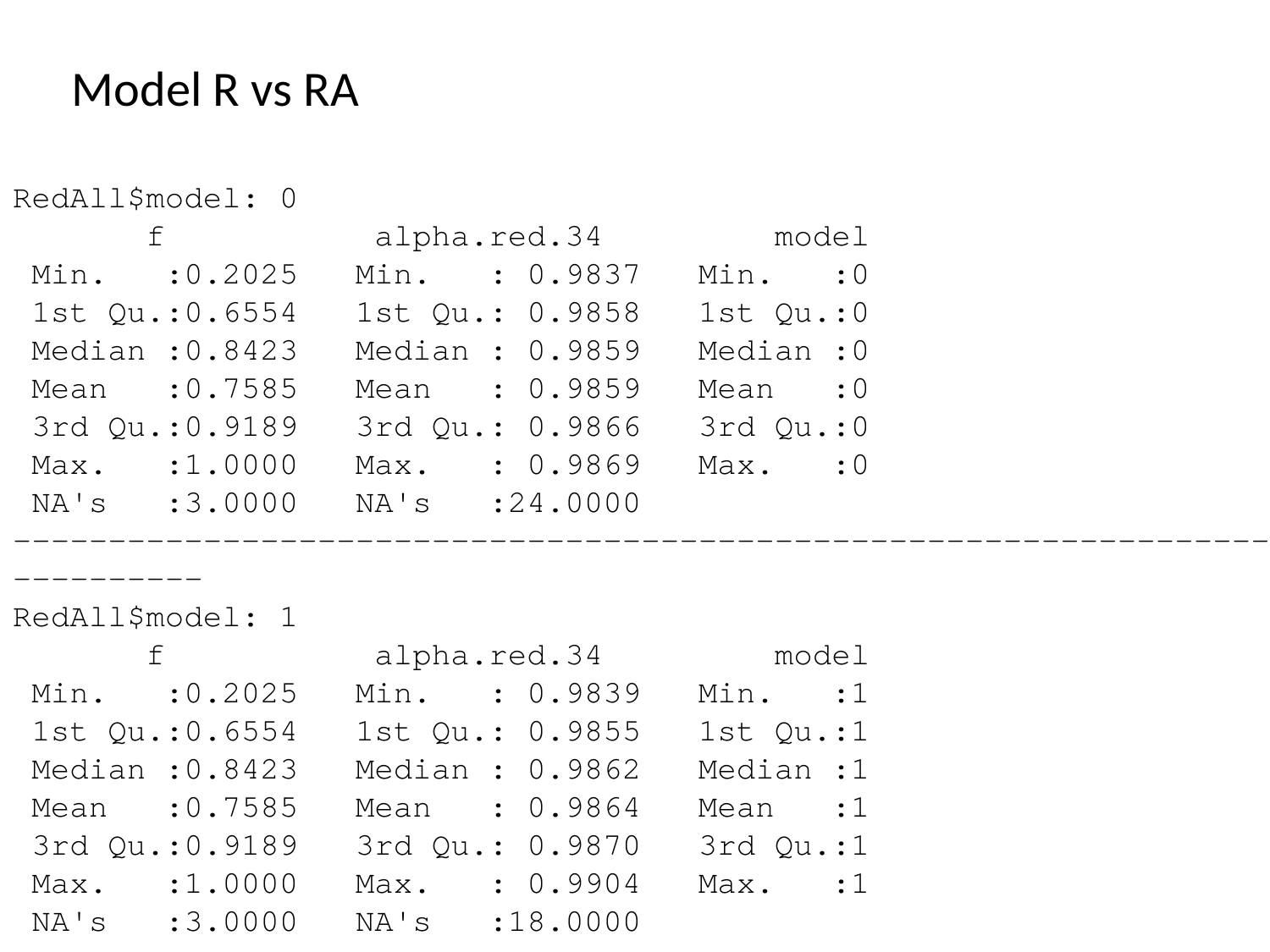

Model R vs RA
RedAll$model: 0
       f           alpha.red.34         model
 Min.   :0.2025   Min.   : 0.9837   Min.   :0
 1st Qu.:0.6554   1st Qu.: 0.9858   1st Qu.:0
 Median :0.8423   Median : 0.9859   Median :0
 Mean   :0.7585   Mean   : 0.9859   Mean   :0
 3rd Qu.:0.9189   3rd Qu.: 0.9866   3rd Qu.:0
 Max.   :1.0000   Max.   : 0.9869   Max.   :0
 NA's   :3.0000   NA's   :24.0000
----------------------------------------------------------------------------
RedAll$model: 1
       f           alpha.red.34         model
 Min.   :0.2025   Min.   : 0.9839   Min.   :1
 1st Qu.:0.6554   1st Qu.: 0.9855   1st Qu.:1
 Median :0.8423   Median : 0.9862   Median :1
 Mean   :0.7585   Mean   : 0.9864   Mean   :1
 3rd Qu.:0.9189   3rd Qu.: 0.9870   3rd Qu.:1
 Max.   :1.0000   Max.   : 0.9904   Max.   :1
 NA's   :3.0000   NA's   :18.0000